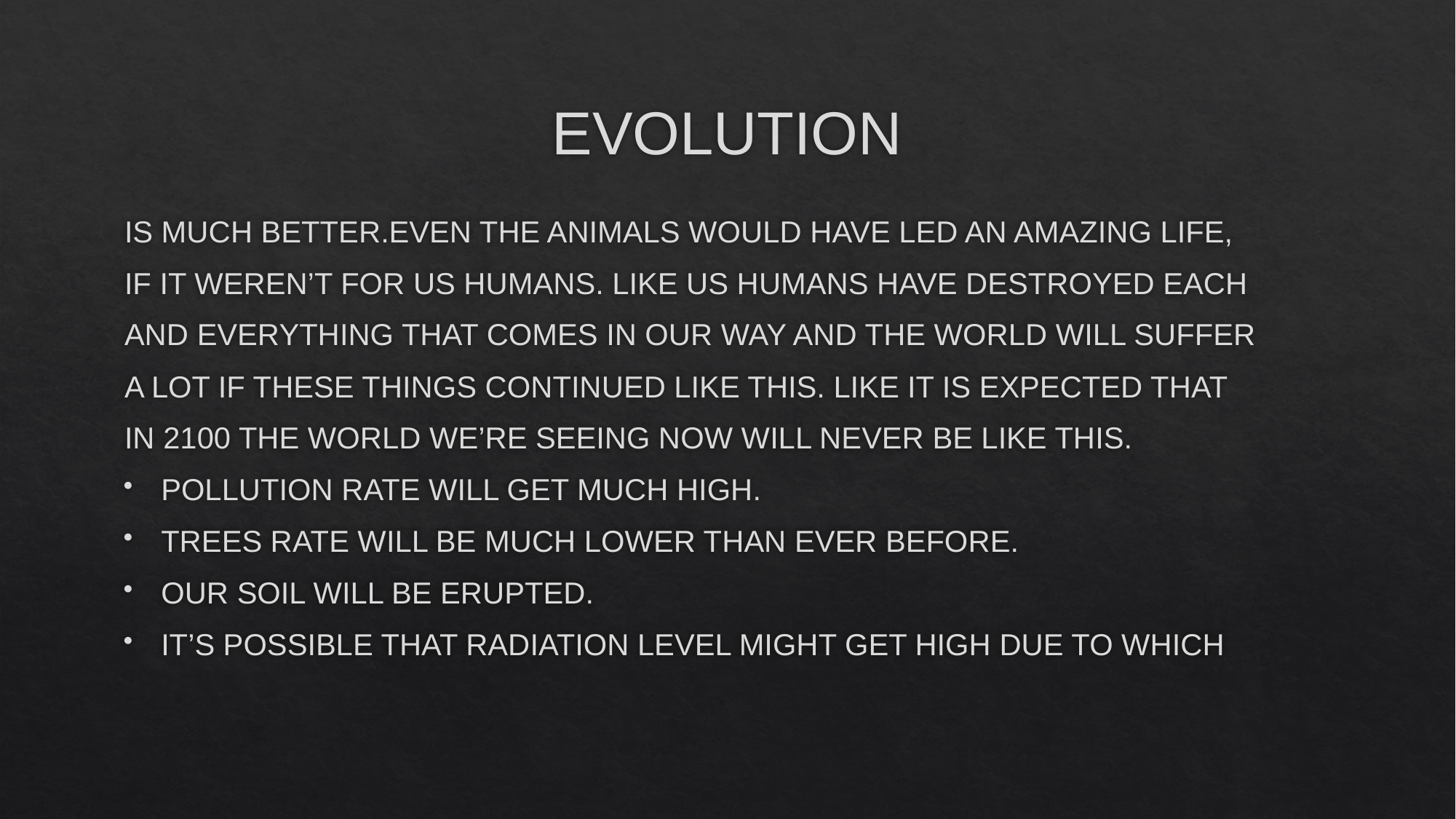

# EVOLUTION
IS MUCH BETTER.EVEN THE ANIMALS WOULD HAVE LED AN AMAZING LIFE,
IF IT WEREN’T FOR US HUMANS. LIKE US HUMANS HAVE DESTROYED EACH
AND EVERYTHING THAT COMES IN OUR WAY AND THE WORLD WILL SUFFER
A LOT IF THESE THINGS CONTINUED LIKE THIS. LIKE IT IS EXPECTED THAT
IN 2100 THE WORLD WE’RE SEEING NOW WILL NEVER BE LIKE THIS.
POLLUTION RATE WILL GET MUCH HIGH.
TREES RATE WILL BE MUCH LOWER THAN EVER BEFORE.
OUR SOIL WILL BE ERUPTED.
IT’S POSSIBLE THAT RADIATION LEVEL MIGHT GET HIGH DUE TO WHICH